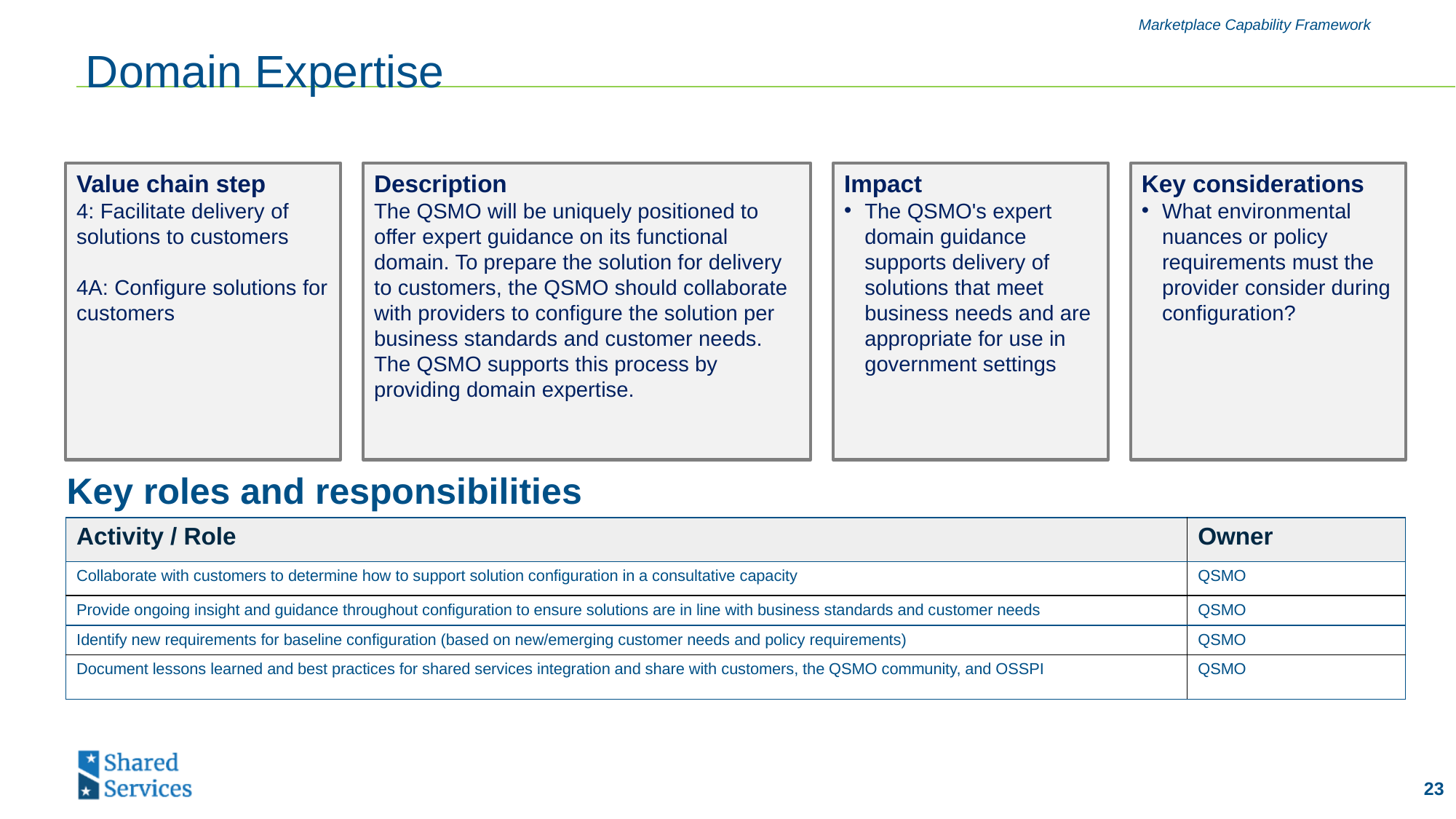

Marketplace Capability Framework
# Domain Expertise
Value chain step
4: Facilitate delivery of solutions to customers

4A: Configure solutions for customers
Description
The QSMO will be uniquely positioned to offer expert guidance on its functional domain. To prepare the solution for delivery to customers, the QSMO should collaborate with providers to configure the solution per business standards and customer needs. The QSMO supports this process by providing domain expertise.
Impact
The QSMO's expert domain guidance supports delivery of solutions that meet business needs and are appropriate for use in government settings

Key considerations
What environmental nuances or policy requirements must the provider consider during configuration?
Key roles and responsibilities
| Activity / Role | Owner |
| --- | --- |
| Collaborate with customers to determine how to support solution configuration in a consultative capacity | QSMO |
| Provide ongoing insight and guidance throughout configuration to ensure solutions are in line with business standards and customer needs | QSMO |
| Identify new requirements for baseline configuration (based on new/emerging customer needs and policy requirements) | QSMO |
| Document lessons learned and best practices for shared services integration and share with customers, the QSMO community, and OSSPI | QSMO |
23